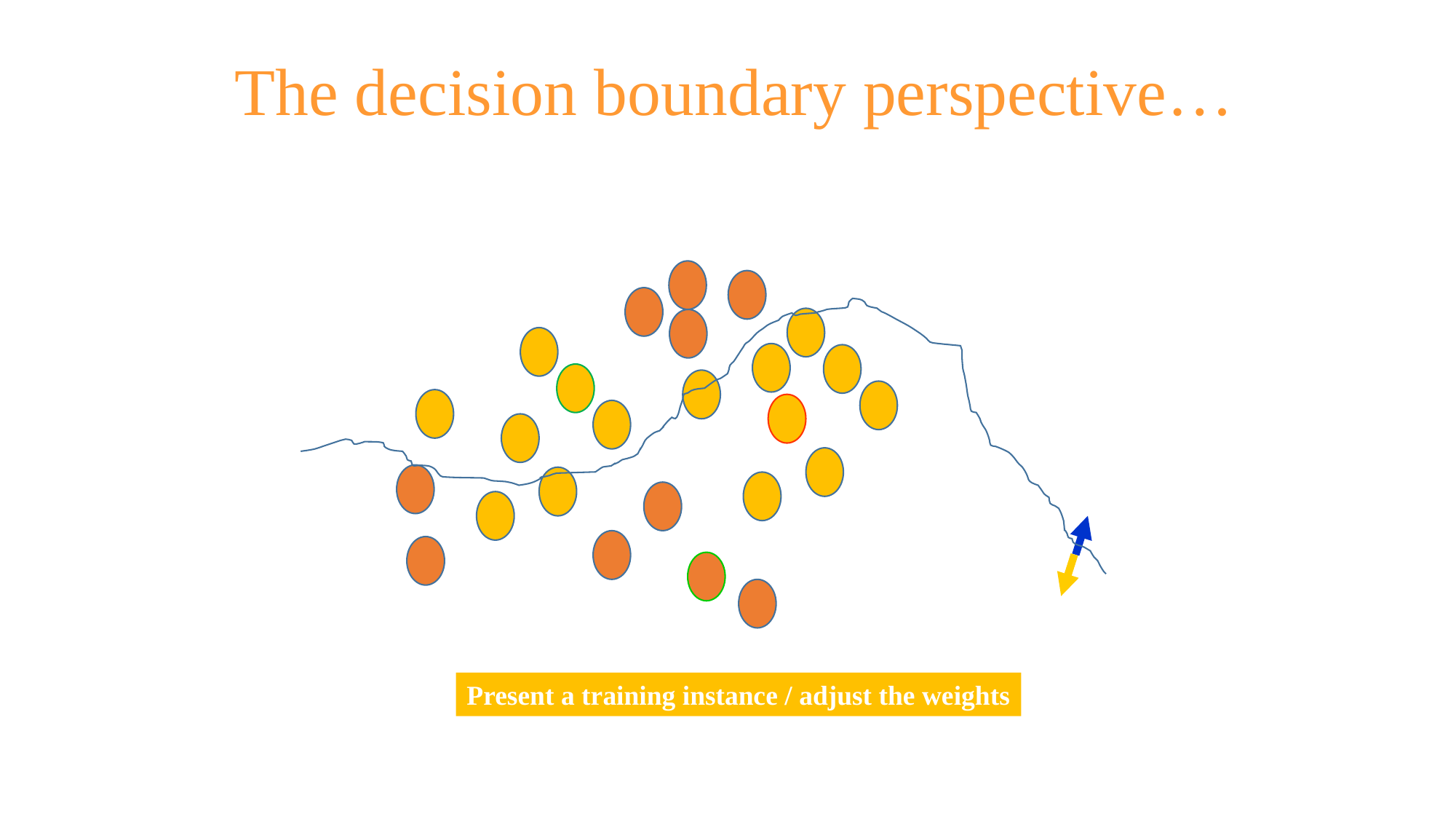

# The decision boundary perspective…

Present a training instance / adjust the weights